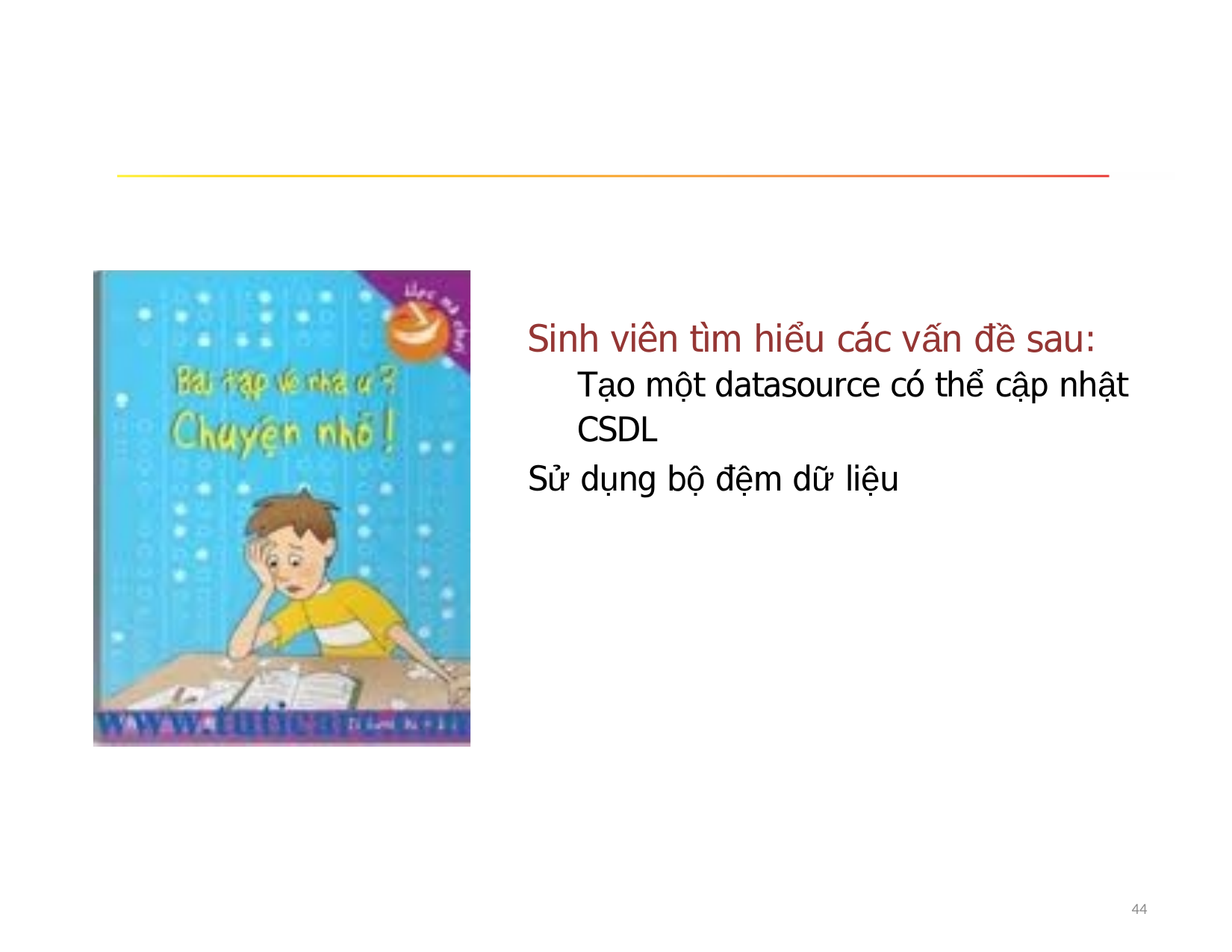

# Sinh viên tìm hiểu các vấn đề sau:  Tạo một datasource có thể cập nhật CSDL
Sử dụng bộ đệm dữ liệu
44